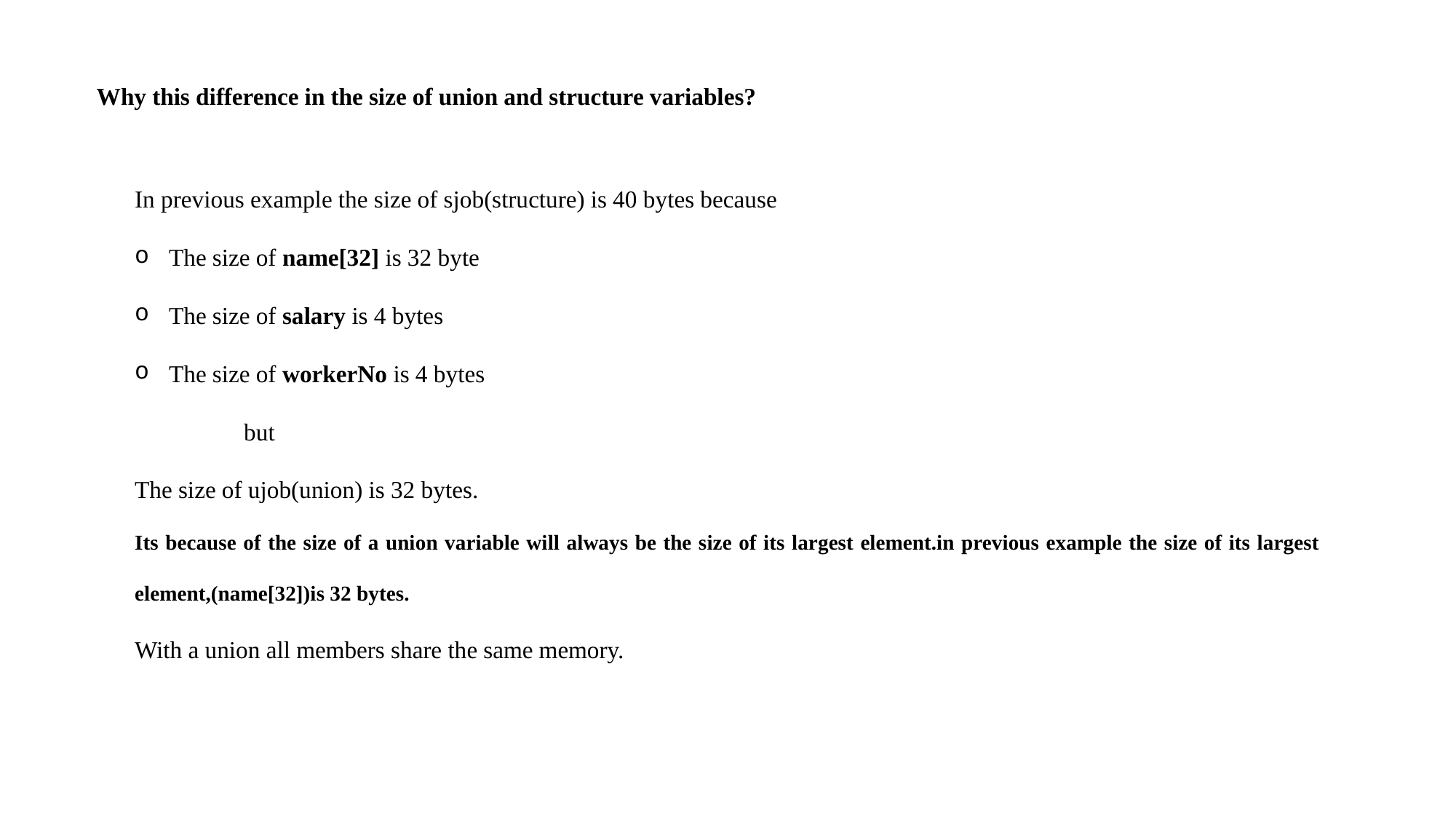

Why this difference in the size of union and structure variables?
In previous example the size of sjob(structure) is 40 bytes because
The size of name[32] is 32 byte
The size of salary is 4 bytes
The size of workerNo is 4 bytes
	but
The size of ujob(union) is 32 bytes.
Its because of the size of a union variable will always be the size of its largest element.in previous example the size of its largest element,(name[32])is 32 bytes.
With a union all members share the same memory.